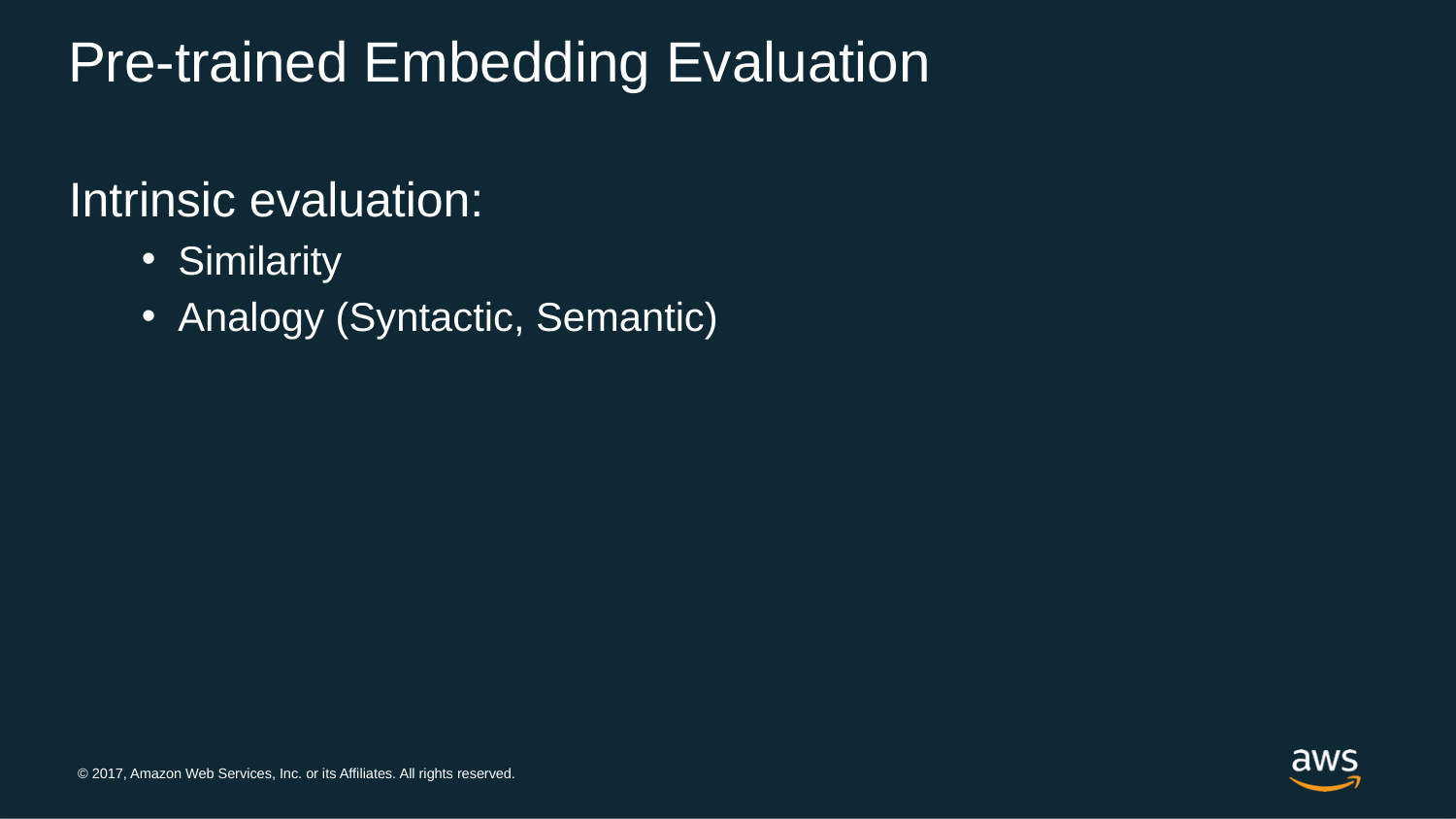

# Pre-trained Embedding Evaluation
Intrinsic evaluation:
Similarity
Analogy (Syntactic, Semantic)